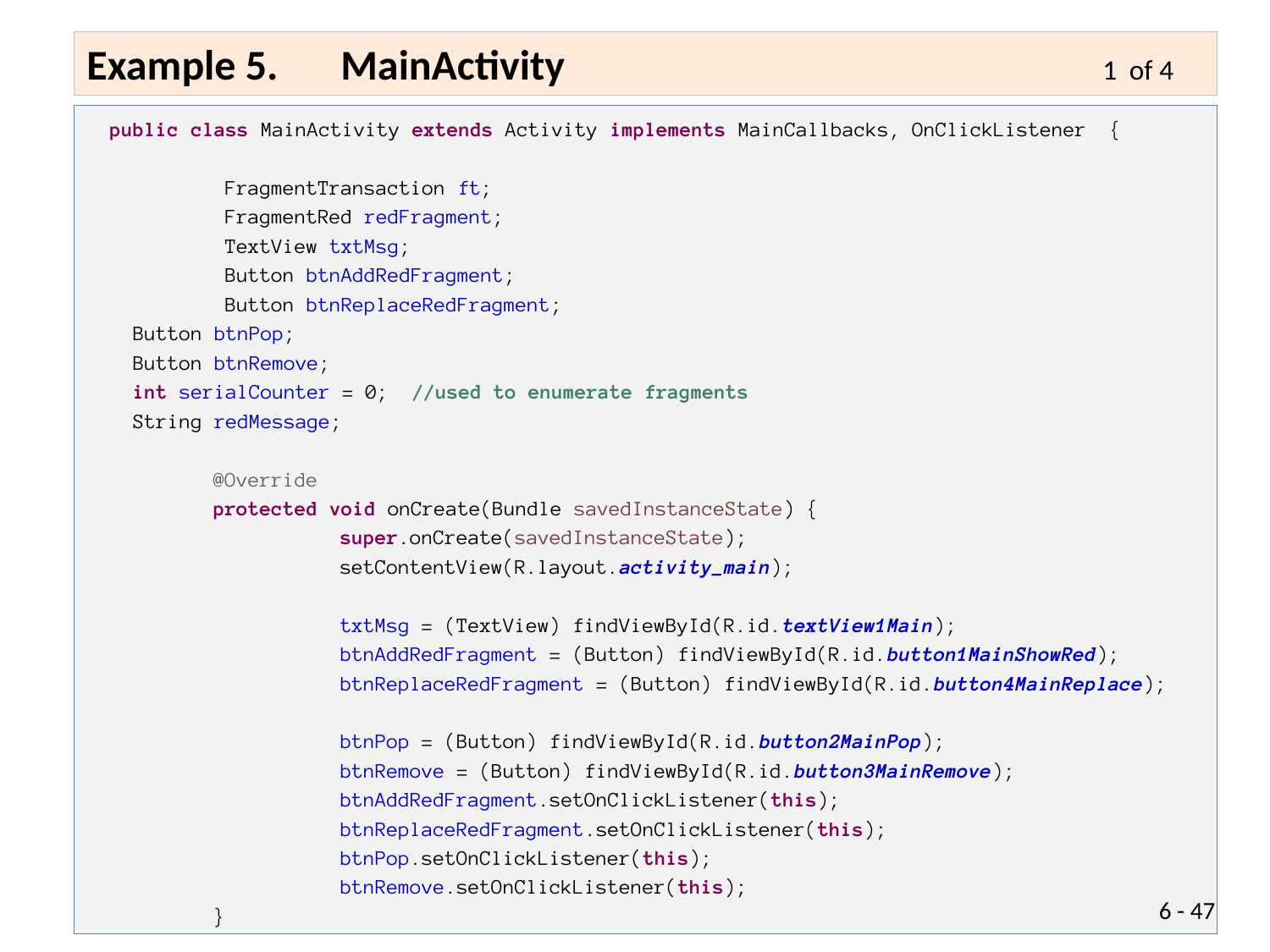

Example 5. 	MainActivity					1  of 4
  public class MainActivity extends Activity implements MainCallbacks, OnClickListener  {

	 FragmentTransaction ft;
	 FragmentRed redFragment;
	 TextView txtMsg;
	 Button btnAddRedFragment;
	 Button btnReplaceRedFragment;
    Button btnPop;
    Button btnRemove;
    int serialCounter = 0;  //used to enumerate fragments
    String redMessage;

	@Override
	protected void onCreate(Bundle savedInstanceState) {
		super.onCreate(savedInstanceState);
		setContentView(R.layout.activity_main);

		txtMsg = (TextView) findViewById(R.id.textView1Main);
		btnAddRedFragment = (Button) findViewById(R.id.button1MainShowRed);
		btnReplaceRedFragment = (Button) findViewById(R.id.button4MainReplace);

		btnPop = (Button) findViewById(R.id.button2MainPop);
		btnRemove = (Button) findViewById(R.id.button3MainRemove);
		btnAddRedFragment.setOnClickListener(this);
		btnReplaceRedFragment.setOnClickListener(this);
		btnPop.setOnClickListener(this);
		btnRemove.setOnClickListener(this);
	}
6 - 47